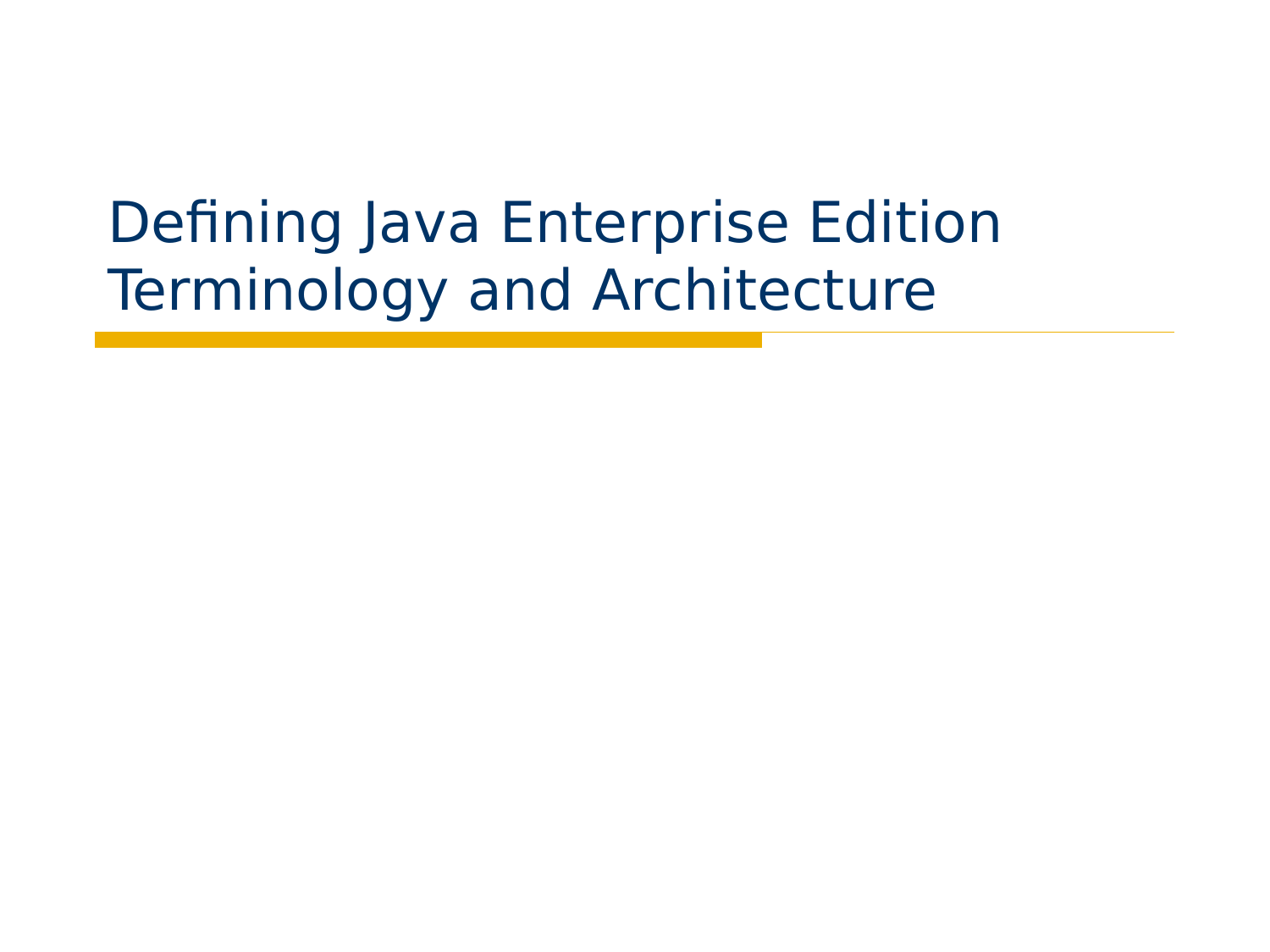

# Defining Java Enterprise Edition Terminology and Architecture